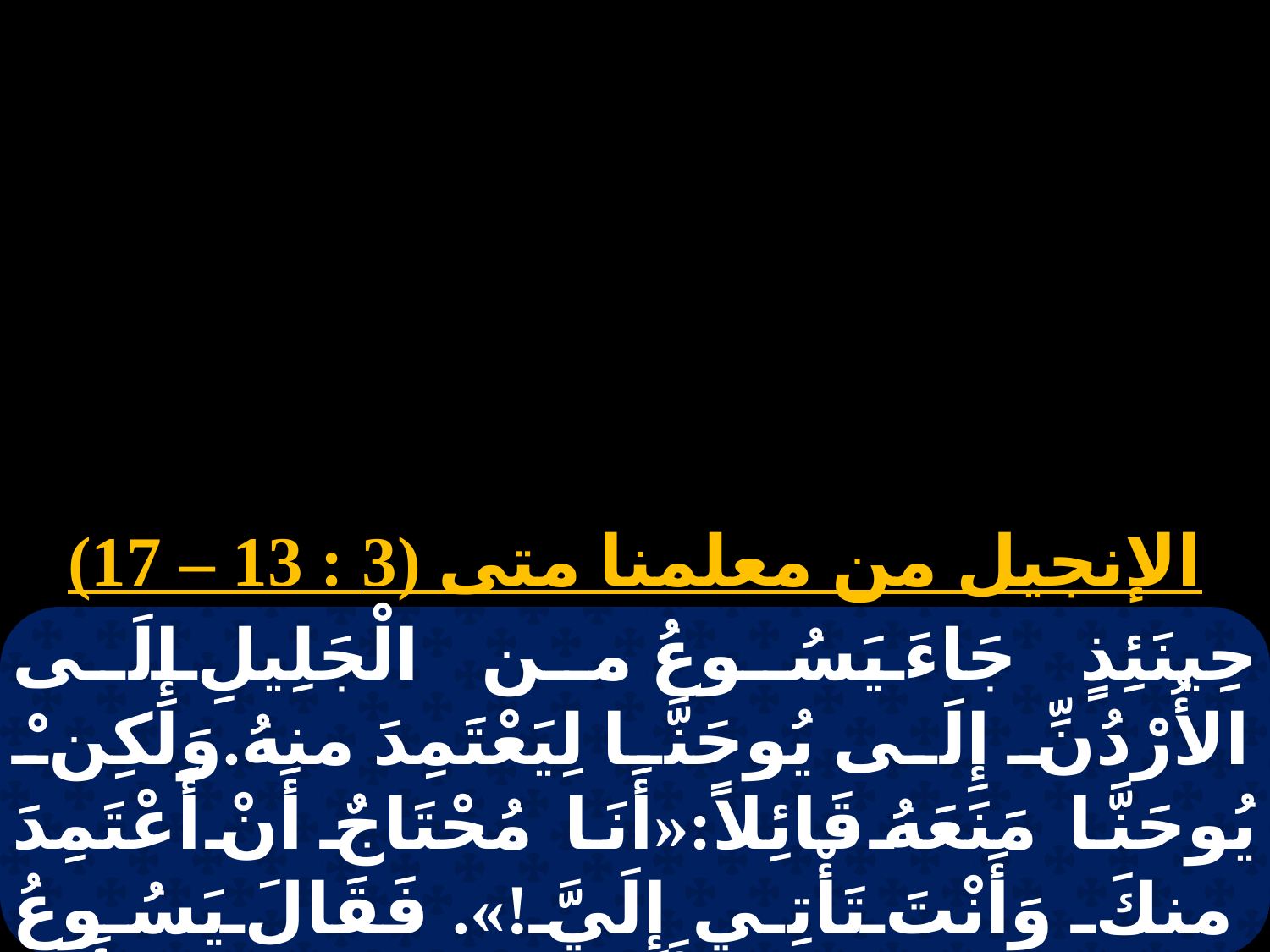

الإنجيل من معلمنا متى (3 : 13 – 17)
حِينَئِذٍ جَاءَ يَسُوعُ من الْجَلِيلِ إِلَى الأُرْدُنِّ إِلَى يُوحَنَّا لِيَعْتَمِدَ منهُ.وَلَكِنْ يُوحَنَّا مَنَعَهُ قَائِلاً:«أَنَا مُحْتَاجٌ أَنْ أَعْتَمِدَ منكَ وَأَنْتَ تَأْتِي إِلَيَّ!».فَقَالَ يَسُوعُ لَهُ:«سْمَحِ الآنَ لأَنَّهُ هَكَذَا يَلِيقُ بِنَا أَنْ نُكَمِّلَ كُلَّ بِرٍّ». حِينَئِذٍ سَمَحَ لَهُ.